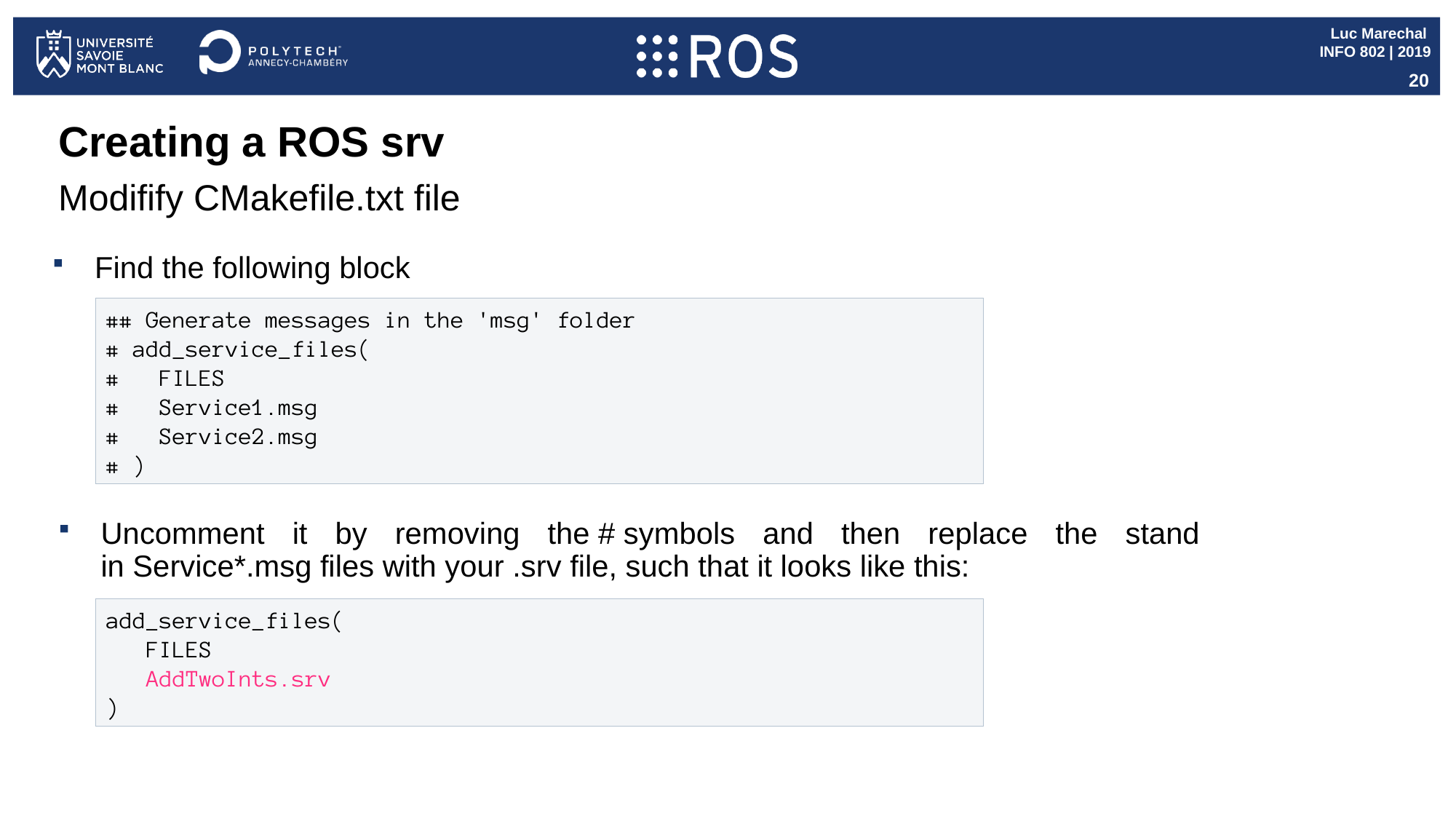

20
# Creating a ROS srv
Modifify CMakefile.txt file
Find the following block
## Generate messages in the 'msg' folder
# add_service_files(
#   FILES
#   Service1.msg
#   Service2.msg
# )
Uncomment it by removing the # symbols and then replace the stand in Service*.msg files with your .srv file, such that it looks like this:
add_service_files(
   FILES
   AddTwoInts.srv
)